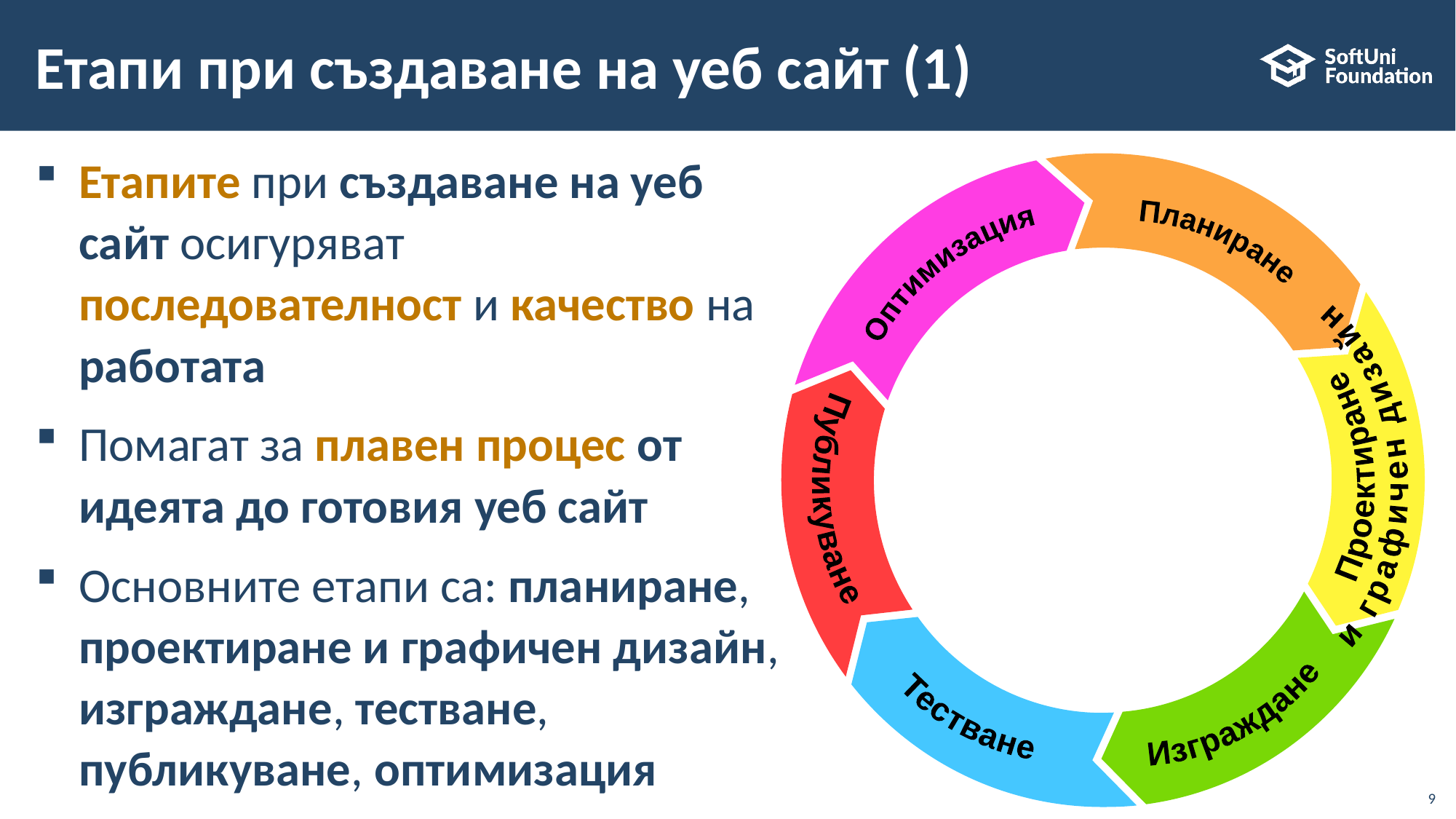

# Етапи при създаване на уеб сайт (1)
Етапите при създаване на уеб сайт осигуряват последователност и качество на работата
Помагат за плавен процес от идеята до готовия уеб сайт
Основните етапи са: планиране, проектиране и графичен дизайн, изграждане, тестване, публикуване, оптимизация

Планиране
Оптимизация
Проектиране
и графичен дизайн
Публикуване
Тестване
Изграждане
9